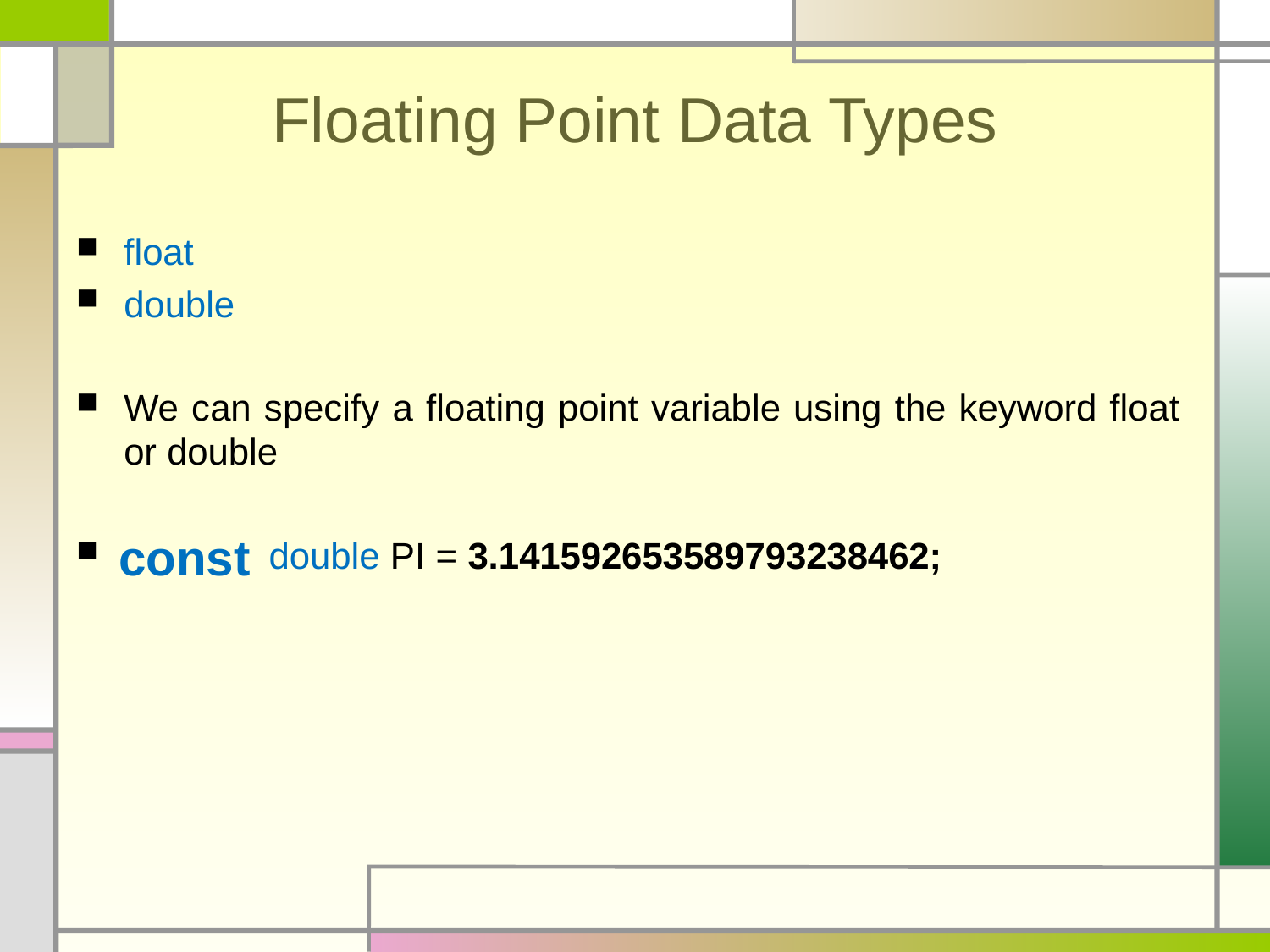

# Floating Point Data Types
float
double

We can specify a floating point variable using the keyword float  or double

              double PI = 3.141592653589793238462;
const